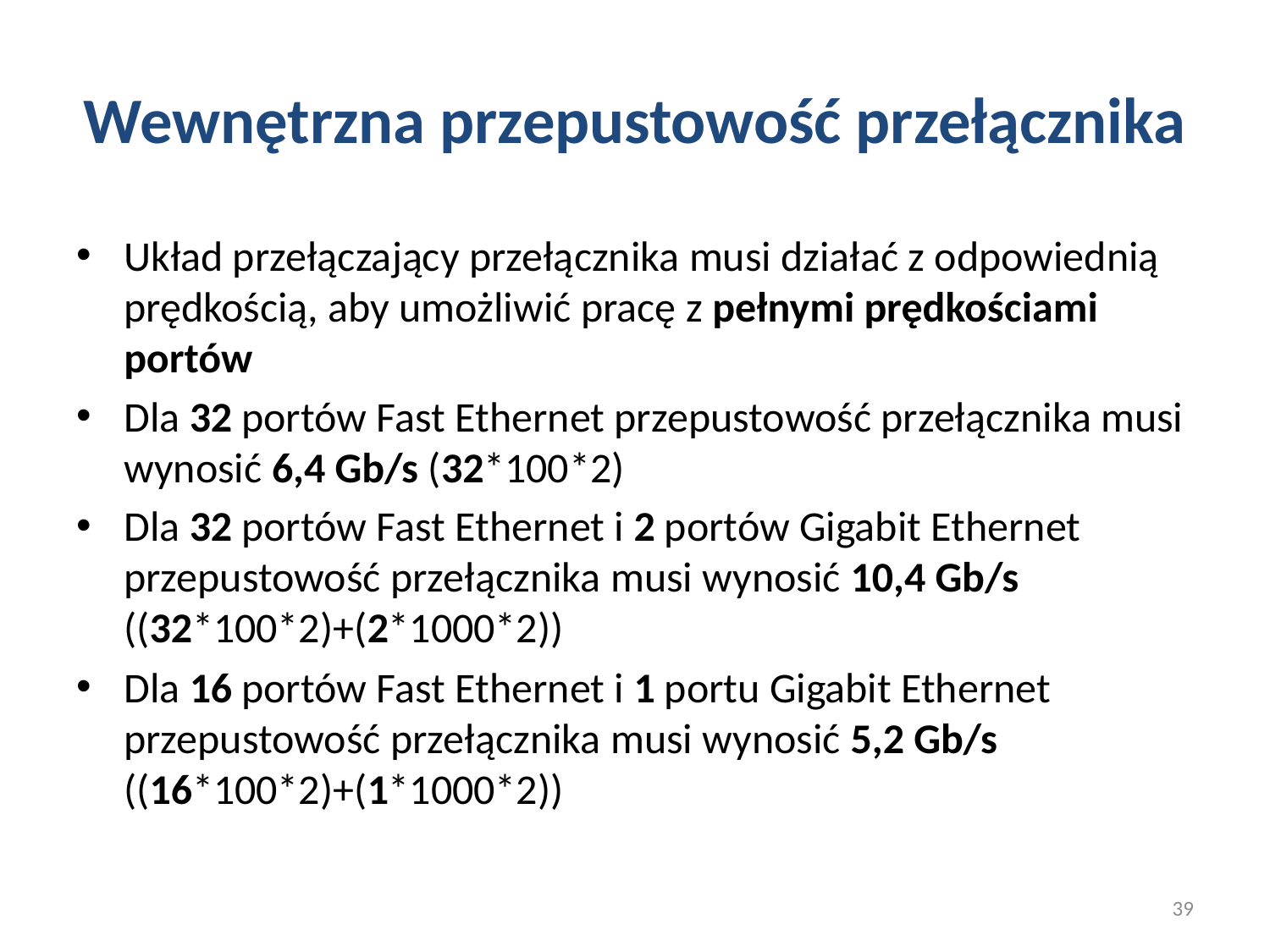

# Wewnętrzna przepustowość przełącznika
Układ przełączający przełącznika musi działać z odpowiednią prędkością, aby umożliwić pracę z pełnymi prędkościami portów
Dla 32 portów Fast Ethernet przepustowość przełącznika musi wynosić 6,4 Gb/s (32*100*2)
Dla 32 portów Fast Ethernet i 2 portów Gigabit Ethernet przepustowość przełącznika musi wynosić 10,4 Gb/s ((32*100*2)+(2*1000*2))
Dla 16 portów Fast Ethernet i 1 portu Gigabit Ethernet przepustowość przełącznika musi wynosić 5,2 Gb/s ((16*100*2)+(1*1000*2))

39